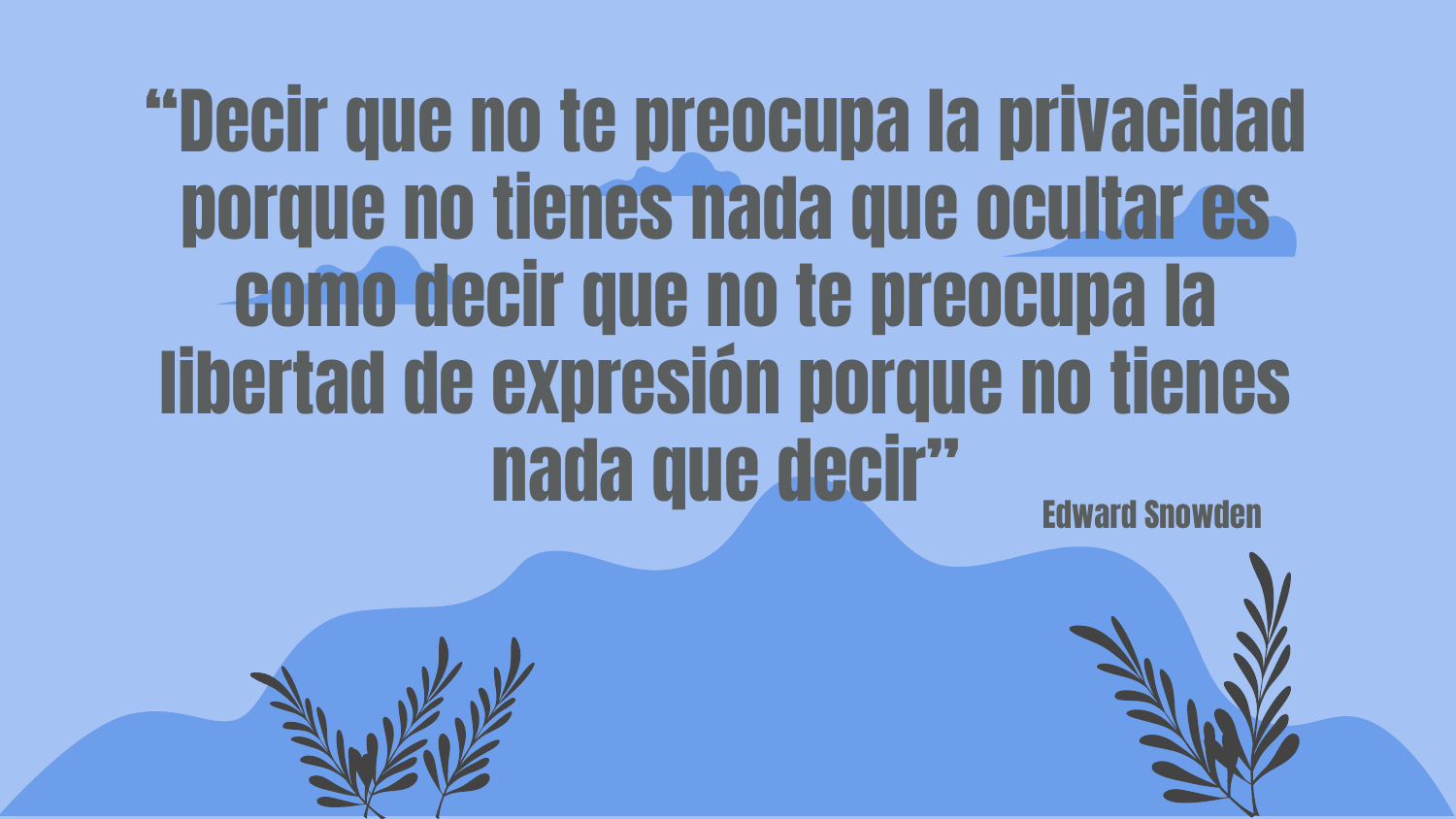

# “Decir que no te preocupa la privacidad porque no tienes nada que ocultar es como decir que no te preocupa la libertad de expresión porque no tienes nada que decir”
Edward Snowden